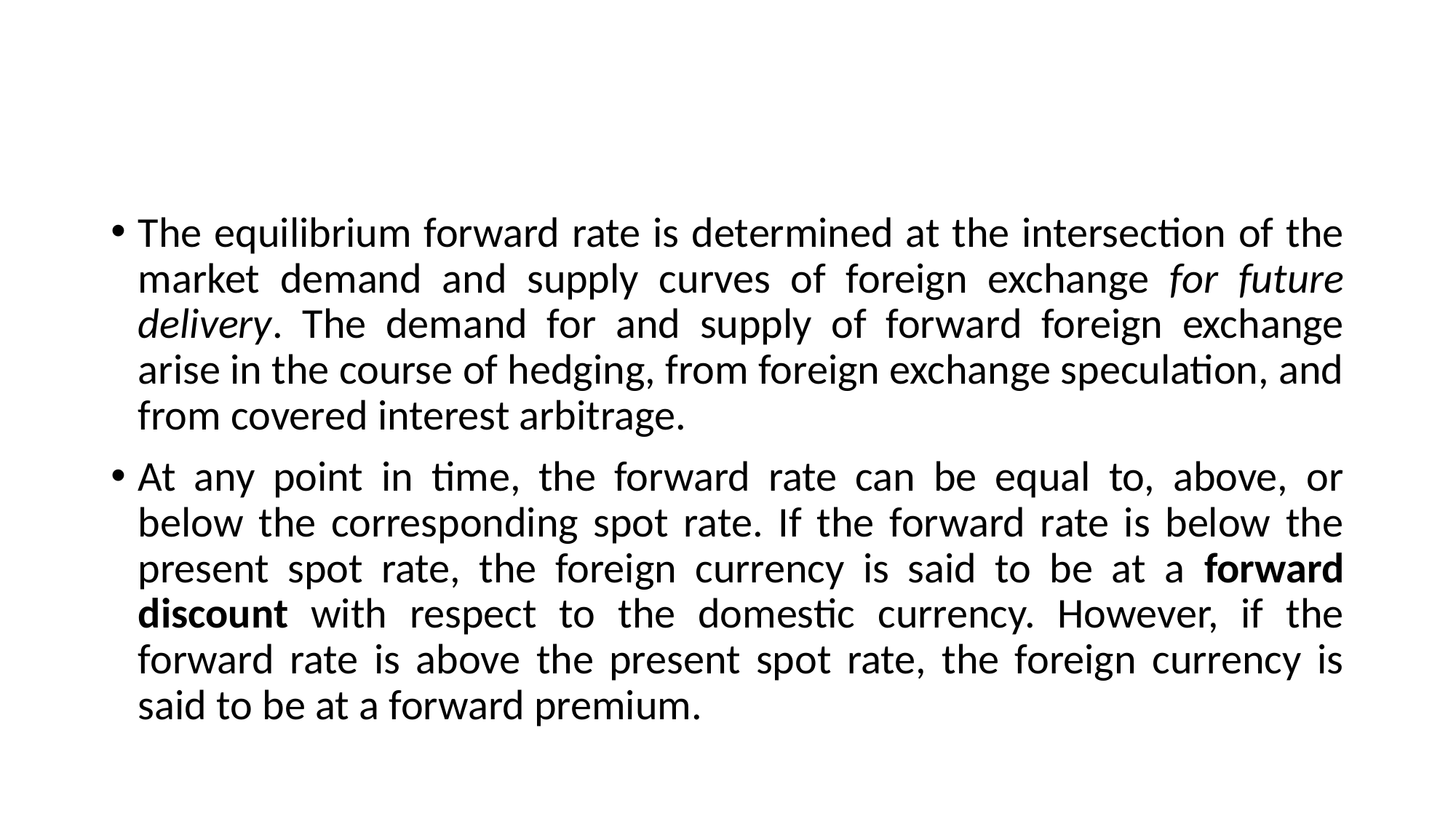

#
The equilibrium forward rate is determined at the intersection of the market demand and supply curves of foreign exchange for future delivery. The demand for and supply of forward foreign exchange arise in the course of hedging, from foreign exchange speculation, and from covered interest arbitrage.
At any point in time, the forward rate can be equal to, above, or below the corresponding spot rate. If the forward rate is below the present spot rate, the foreign currency is said to be at a forward discount with respect to the domestic currency. However, if the forward rate is above the present spot rate, the foreign currency is said to be at a forward premium.